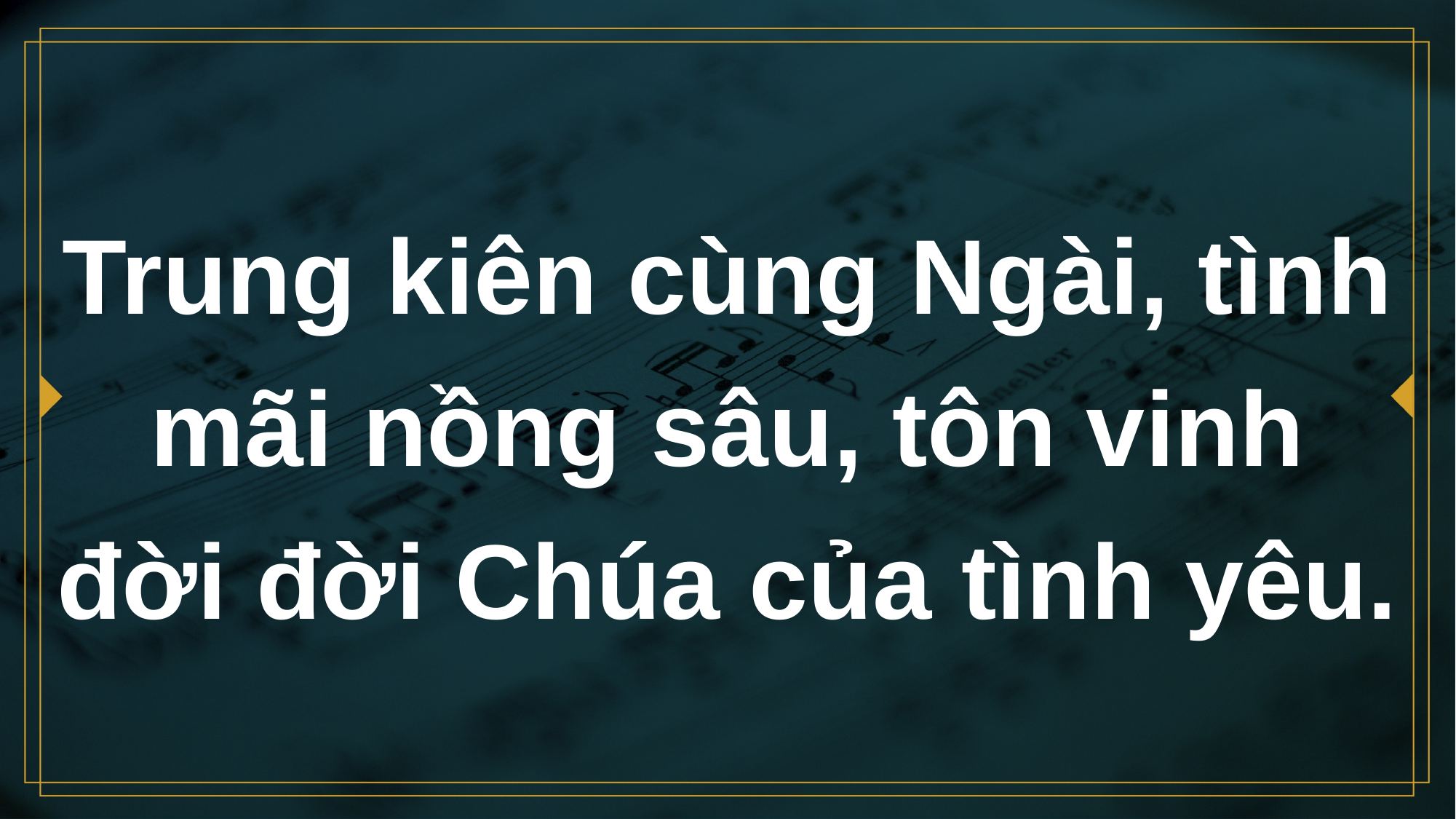

# Trung kiên cùng Ngài, tình mãi nồng sâu, tôn vinh đời đời Chúa của tình yêu.